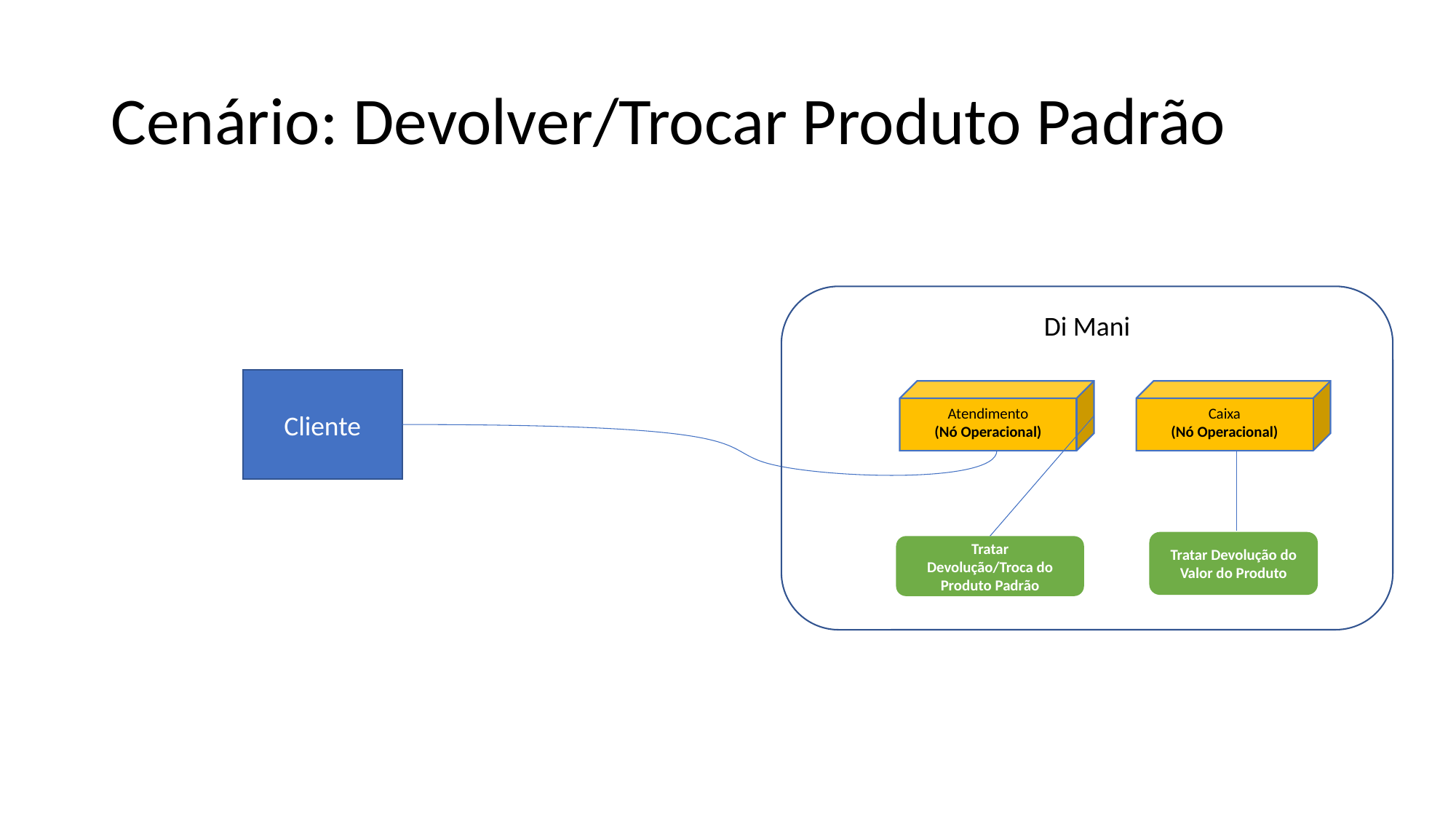

# Cenário: Devolver/Trocar Produto Padrão
Di Mani
Cliente
Caixa
(Nó Operacional)

Atendimento
(Nó Operacional)

Tratar Devolução do Valor do Produto
Tratar Devolução/Troca do Produto Padrão